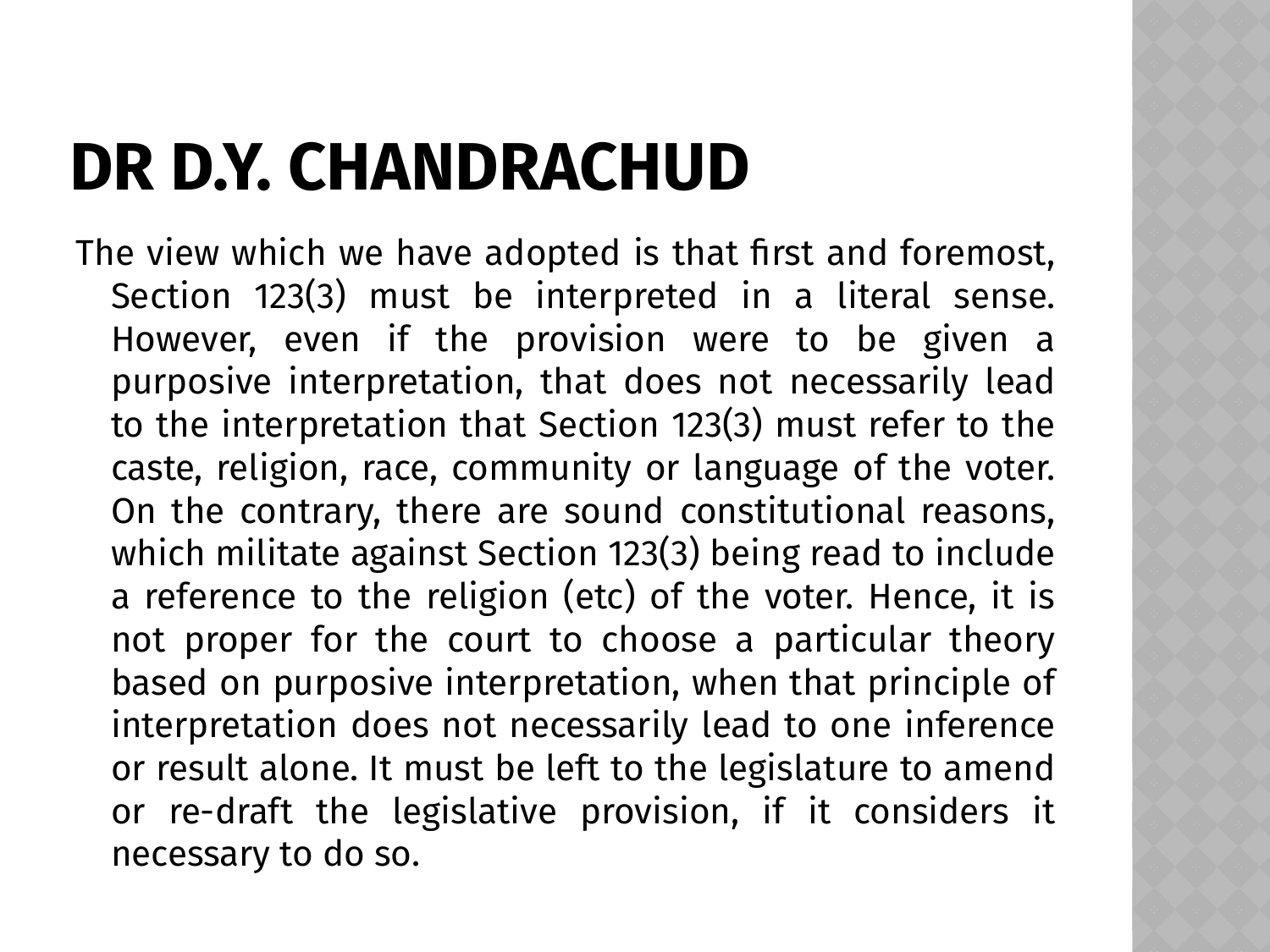

# Dr D.Y. Chandrachud
The view which we have adopted is that first and foremost, Section 123(3) must be interpreted in a literal sense. However, even if the provision were to be given a purposive interpretation, that does not necessarily lead to the interpretation that Section 123(3) must refer to the caste, religion, race, community or language of the voter. On the contrary, there are sound constitutional reasons, which militate against Section 123(3) being read to include a reference to the religion (etc) of the voter. Hence, it is not proper for the court to choose a particular theory based on purposive interpretation, when that principle of interpretation does not necessarily lead to one inference or result alone. It must be left to the legislature to amend or re-draft the legislative provision, if it considers it necessary to do so.